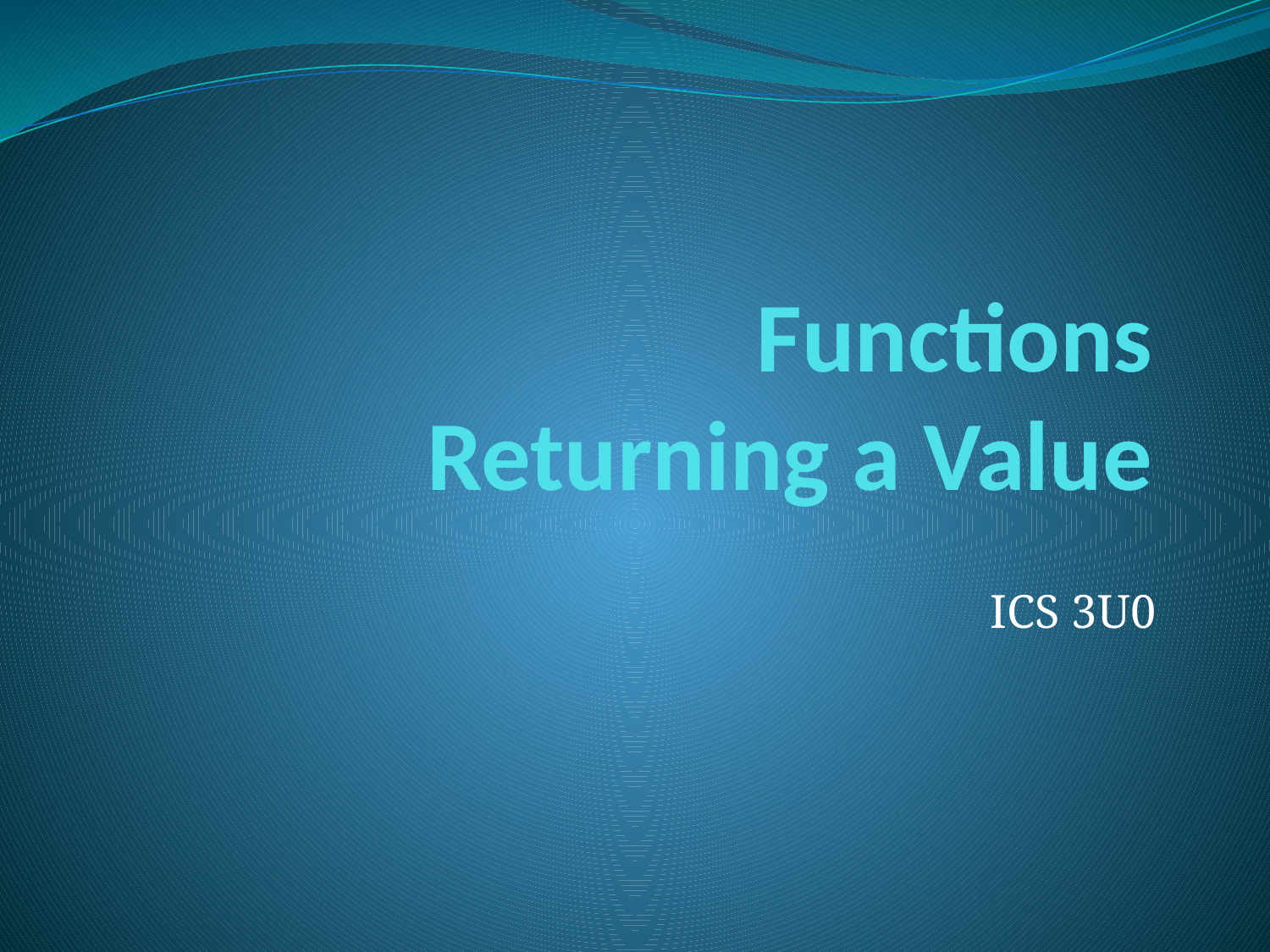

# Functions Returning a Value

ICS 3U0